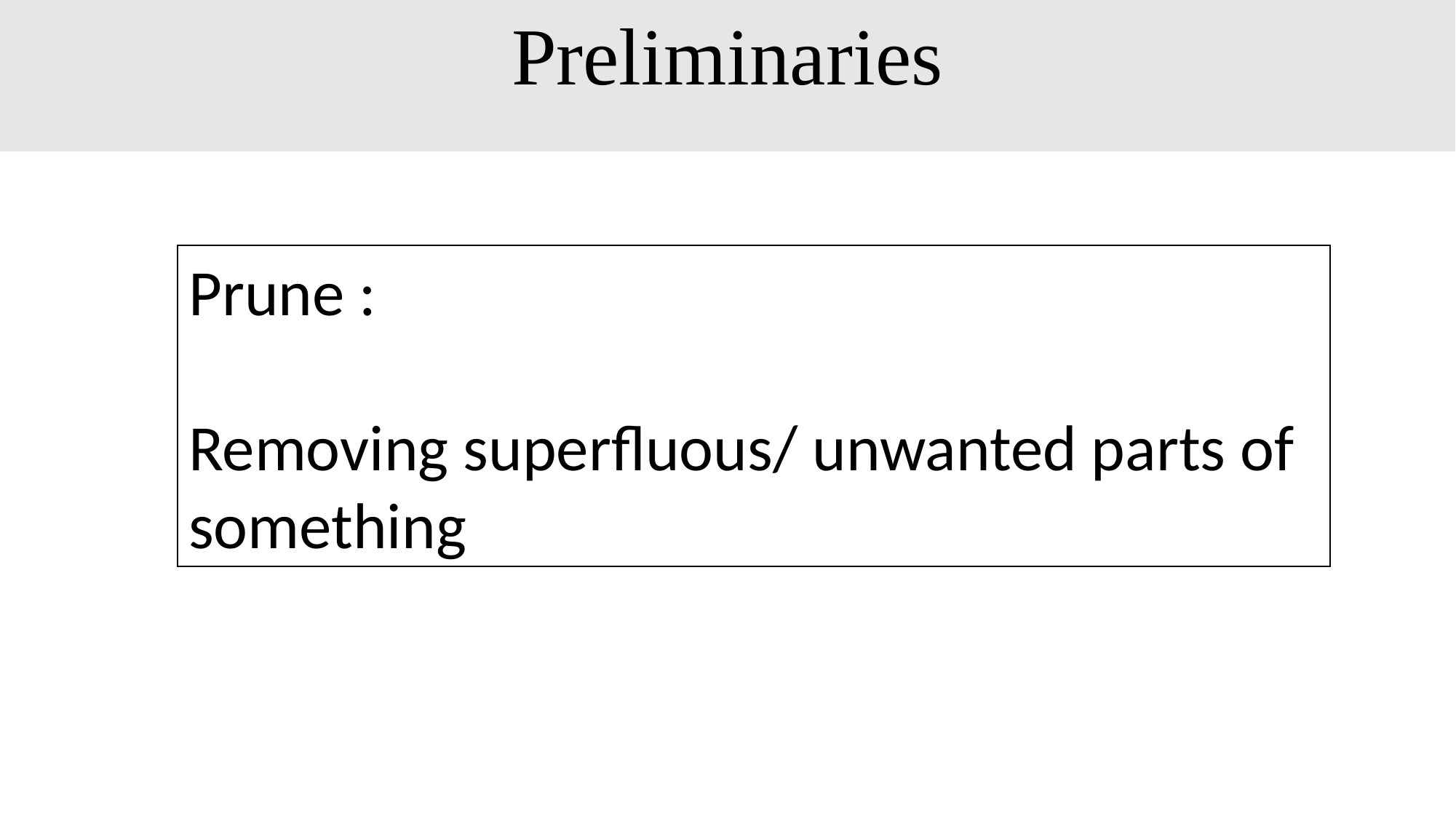

# Preliminaries
Prune :

Removing superfluous/ unwanted parts of something